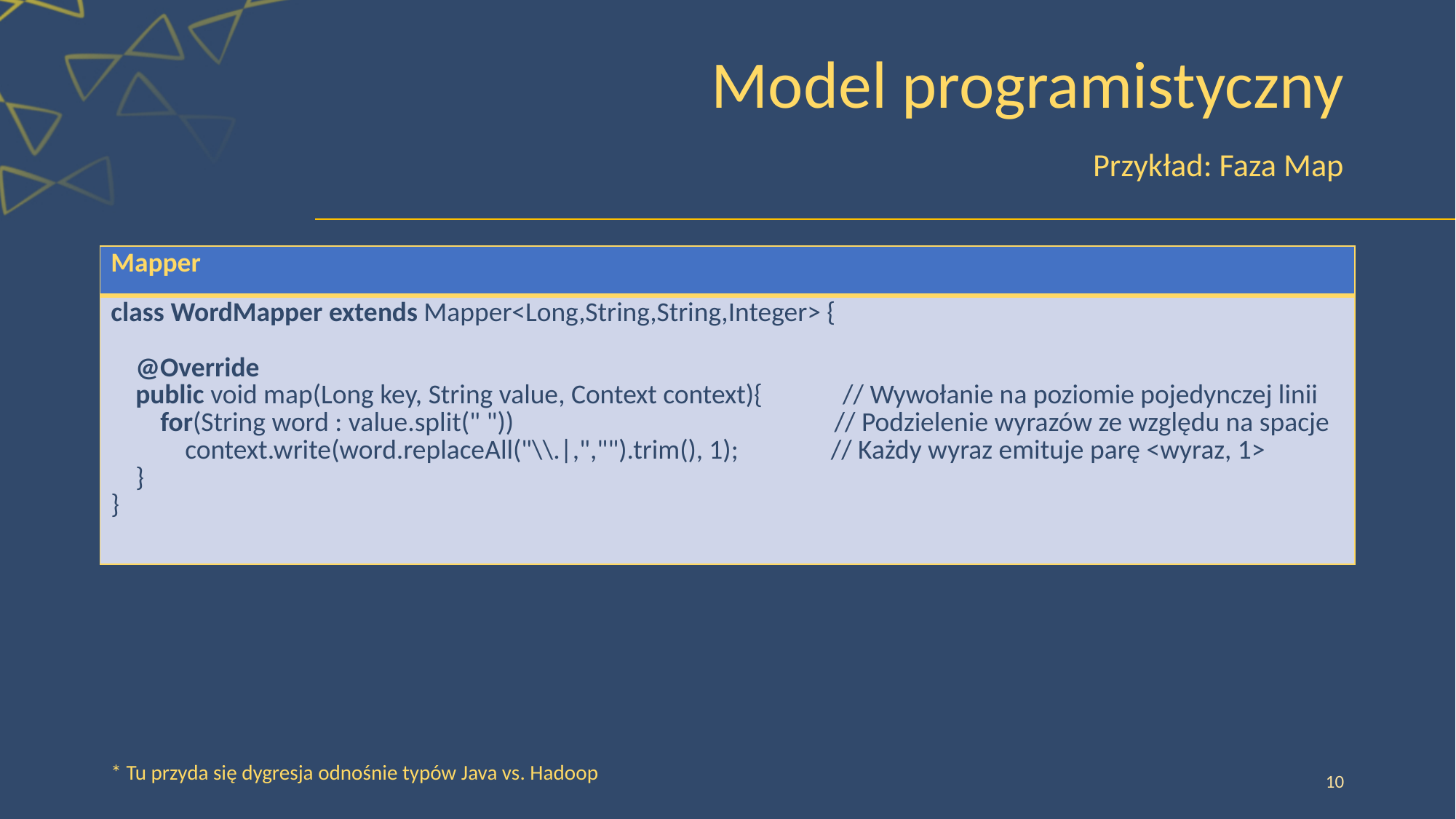

# Model programistyczny
Przykład: Faza Map
| Mapper |
| --- |
| class WordMapper extends Mapper<Long,String,String,Integer> { @Override public void map(Long key, String value, Context context){ // Wywołanie na poziomie pojedynczej linii for(String word : value.split(" ")) // Podzielenie wyrazów ze względu na spacje context.write(word.replaceAll("\\.|,","").trim(), 1); // Każdy wyraz emituje parę <wyraz, 1> } } |
* Tu przyda się dygresja odnośnie typów Java vs. Hadoop

10